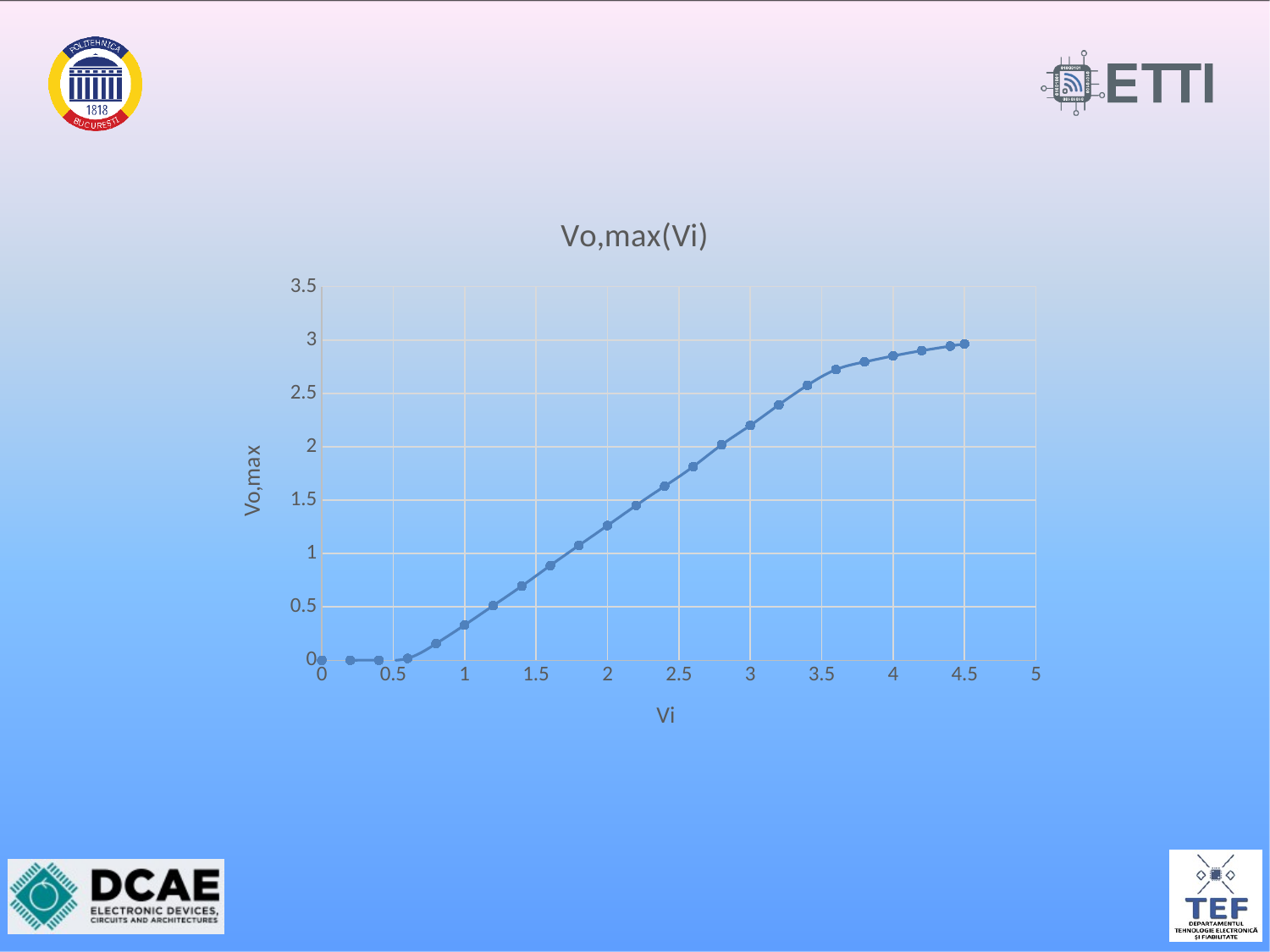

### Chart: Vo,max(Vi)

| Category | Y-Values |
|---|---|